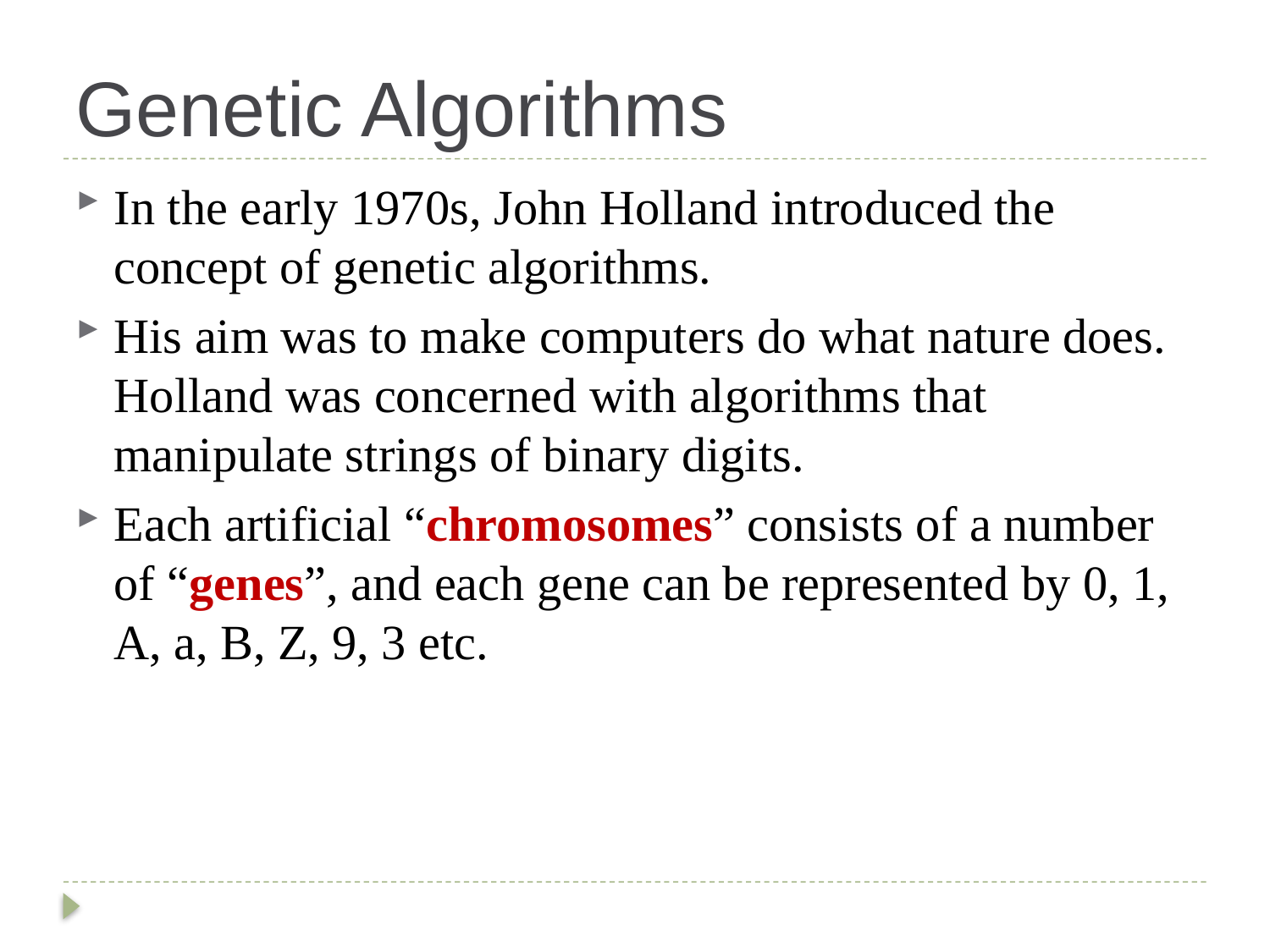

# Genetic Algorithms
In the early 1970s, John Holland introduced the concept of genetic algorithms.
His aim was to make computers do what nature does. Holland was concerned with algorithms that manipulate strings of binary digits.
Each artificial “chromosomes” consists of a number of “genes”, and each gene can be represented by 0, 1, A, a, B, Z, 9, 3 etc.